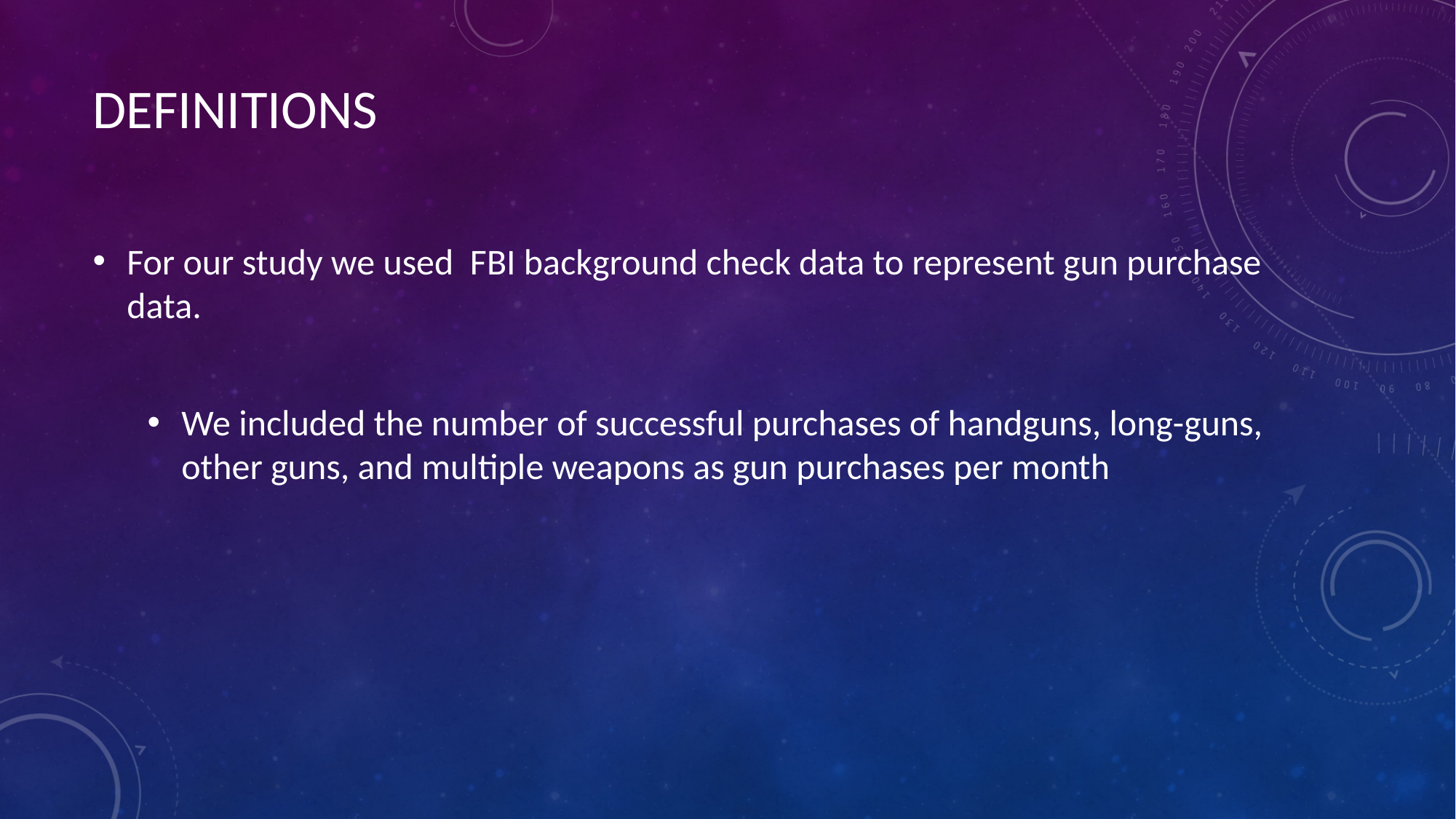

# definitions
For our study we used  FBI background check data to represent gun purchase data.

We included the number of successful purchases of handguns, long-guns, other guns, and multiple weapons as gun purchases per month